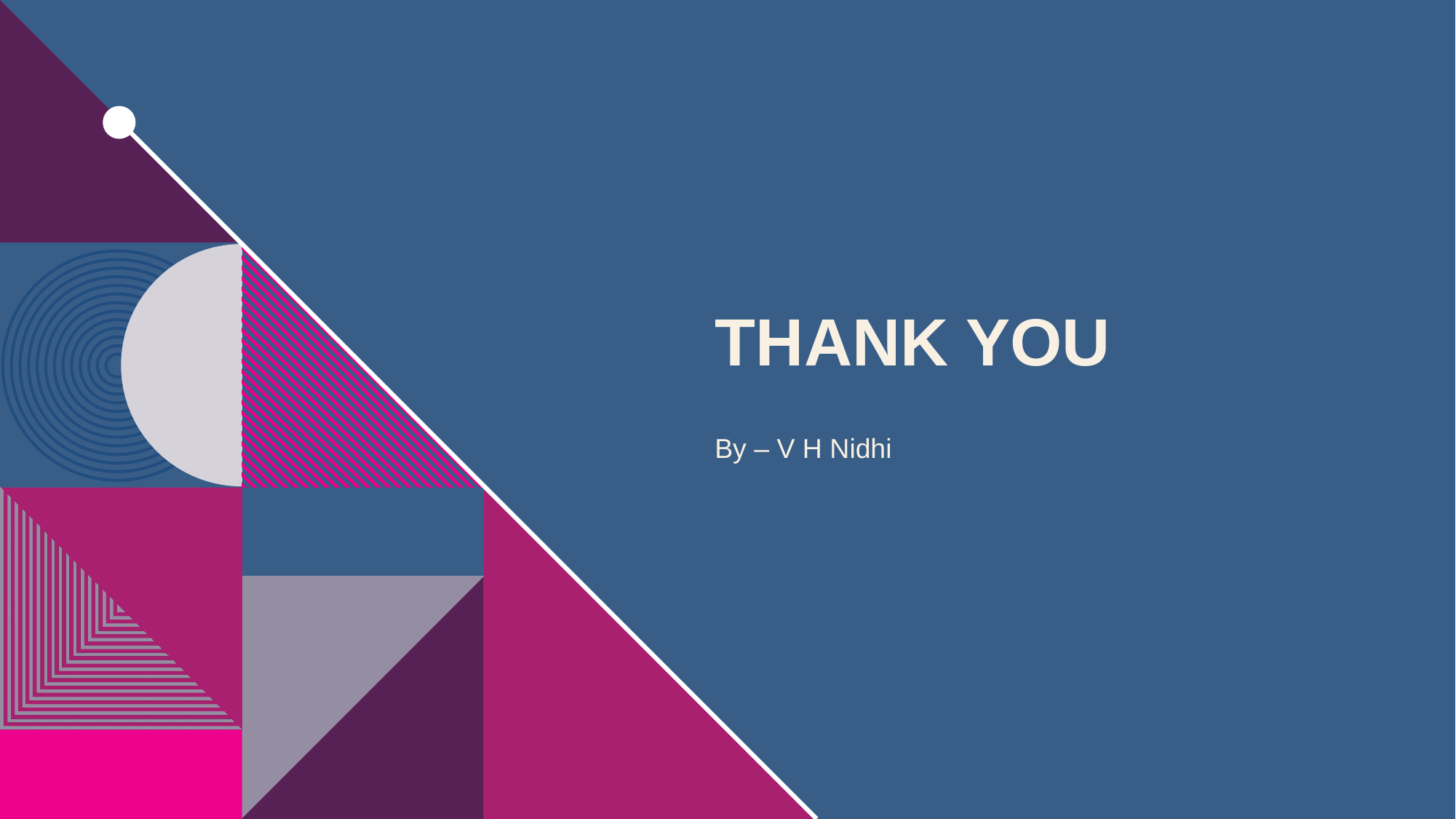

# THANK YOU
By – V H Nidhi